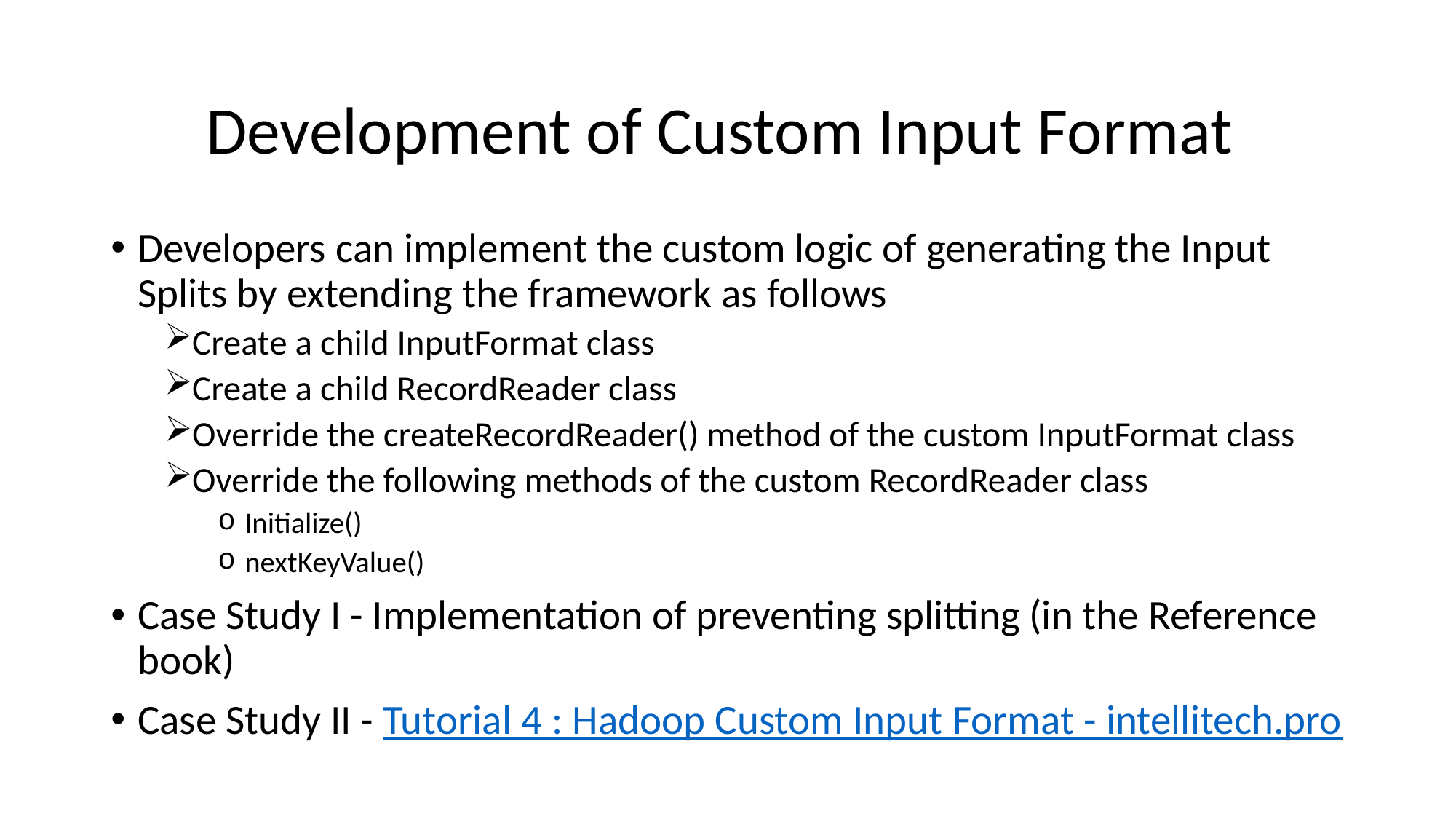

# Development of Custom Input Format
Developers can implement the custom logic of generating the Input Splits by extending the framework as follows
Create a child InputFormat class
Create a child RecordReader class
Override the createRecordReader() method of the custom InputFormat class
Override the following methods of the custom RecordReader class
Initialize()
nextKeyValue()
Case Study I - Implementation of preventing splitting (in the Reference book)
Case Study II - Tutorial 4 : Hadoop Custom Input Format - intellitech.pro